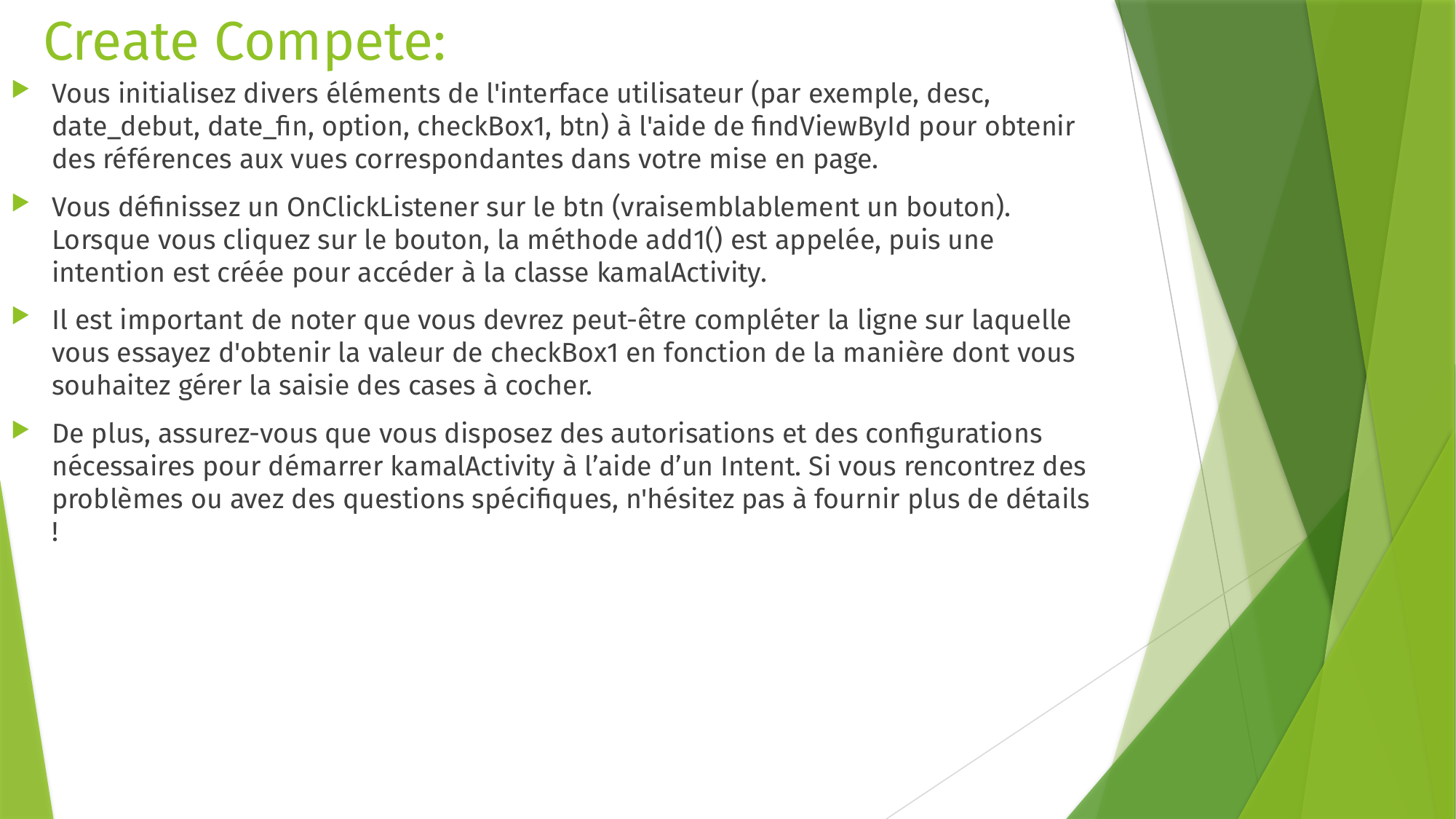

# Create Compete:
Vous initialisez divers éléments de l'interface utilisateur (par exemple, desc, date_debut, date_fin, option, checkBox1, btn) à l'aide de findViewById pour obtenir des références aux vues correspondantes dans votre mise en page.
Vous définissez un OnClickListener sur le btn (vraisemblablement un bouton). Lorsque vous cliquez sur le bouton, la méthode add1() est appelée, puis une intention est créée pour accéder à la classe kamalActivity.
Il est important de noter que vous devrez peut-être compléter la ligne sur laquelle vous essayez d'obtenir la valeur de checkBox1 en fonction de la manière dont vous souhaitez gérer la saisie des cases à cocher.
De plus, assurez-vous que vous disposez des autorisations et des configurations nécessaires pour démarrer kamalActivity à l’aide d’un Intent. Si vous rencontrez des problèmes ou avez des questions spécifiques, n'hésitez pas à fournir plus de détails !